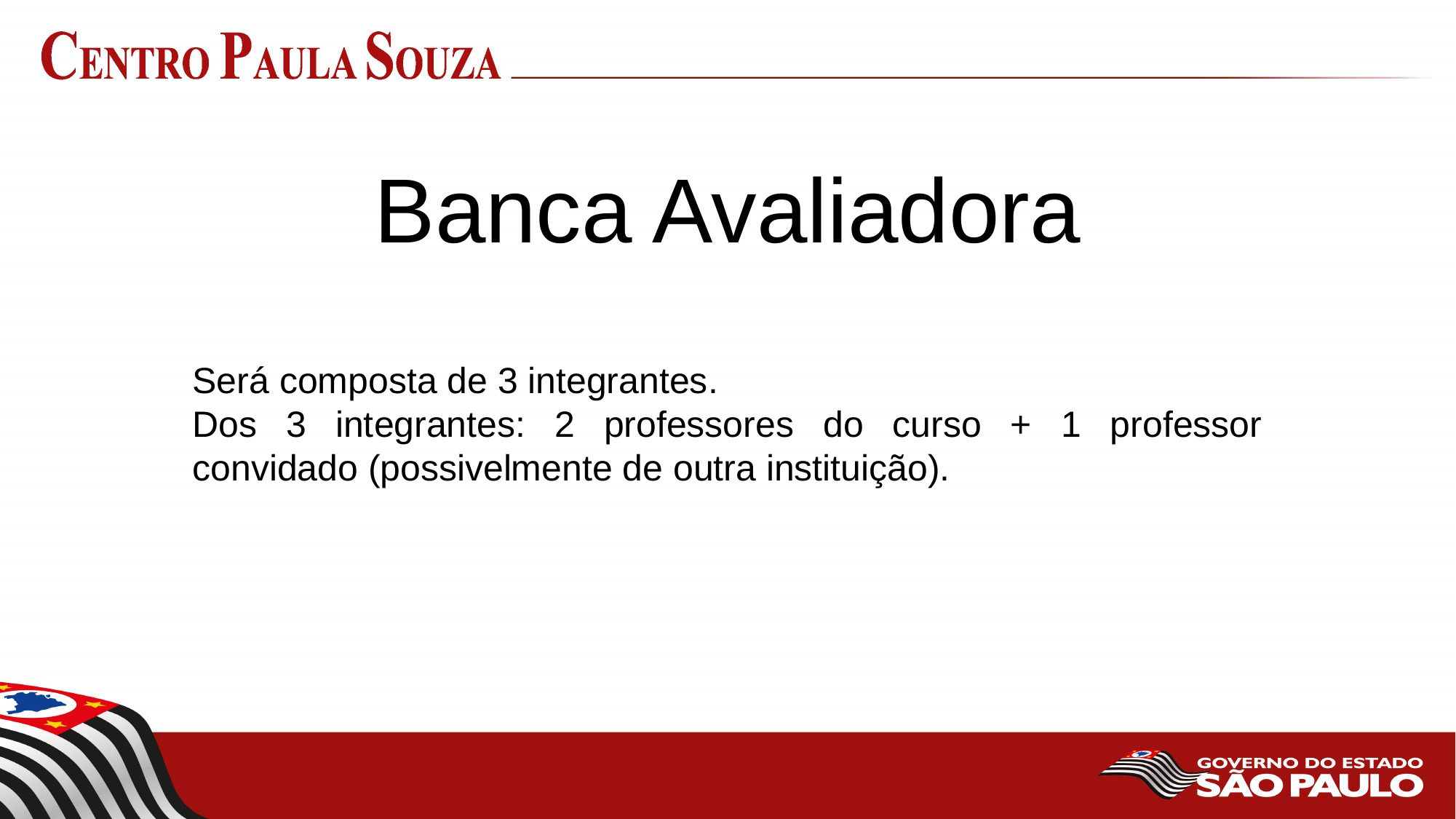

# Banca Avaliadora
Será composta de 3 integrantes.
Dos 3 integrantes: 2 professores do curso + 1 professor convidado (possivelmente de outra instituição).